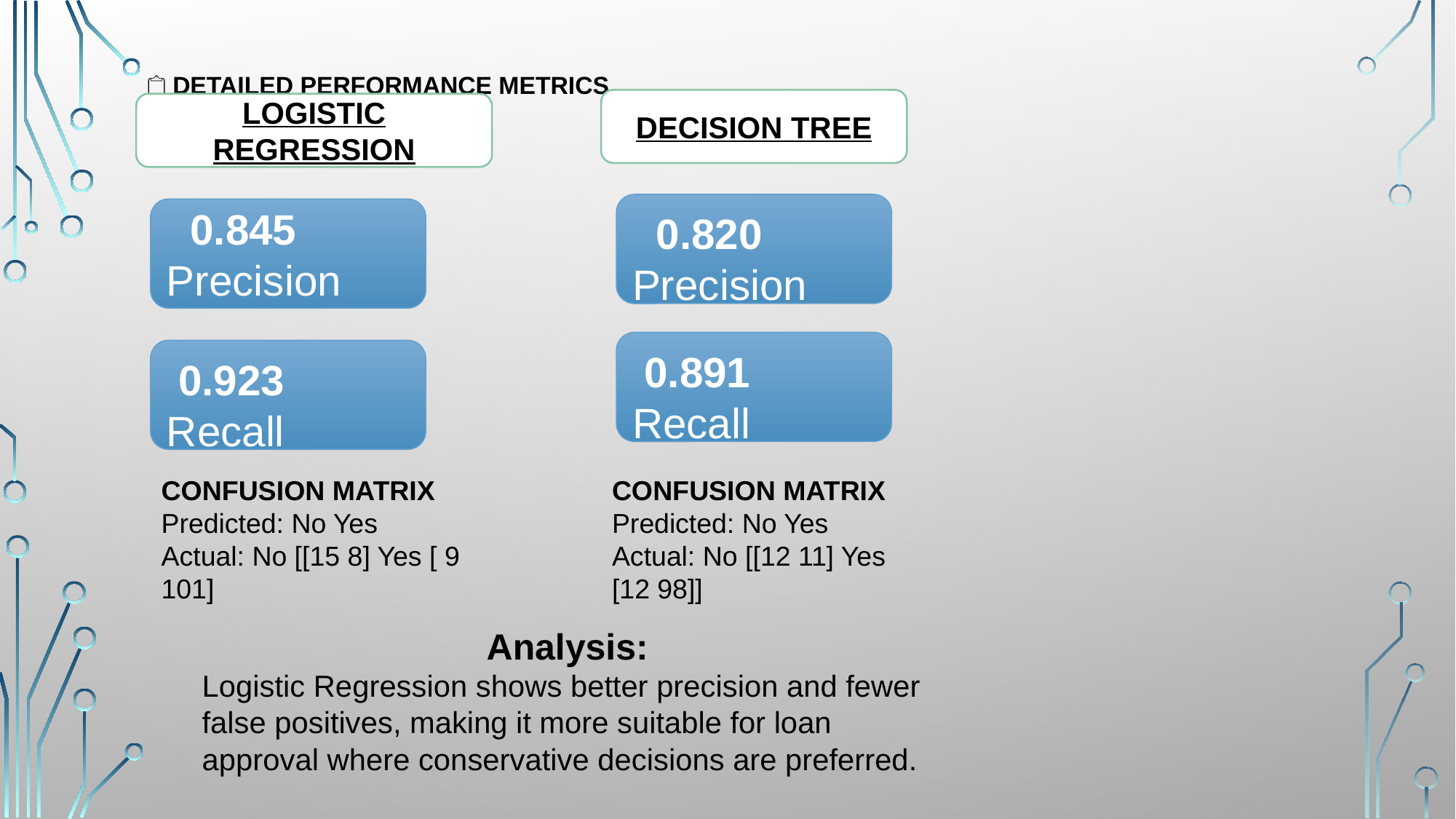

# 📋 Detailed Performance Metrics
DECISION TREE
LOGISTIC REGRESSION

  0.820
Precision

  0.845
Precision

 0.891
Recall

 0.923
Recall

CONFUSION MATRIX
Predicted: No Yes Actual: No [[15 8] Yes [ 9 101]
CONFUSION MATRIX
Predicted: No Yes Actual: No [[12 11] Yes [12 98]]
Analysis:
Logistic Regression shows better precision and fewer false positives, making it more suitable for loan approval where conservative decisions are preferred.